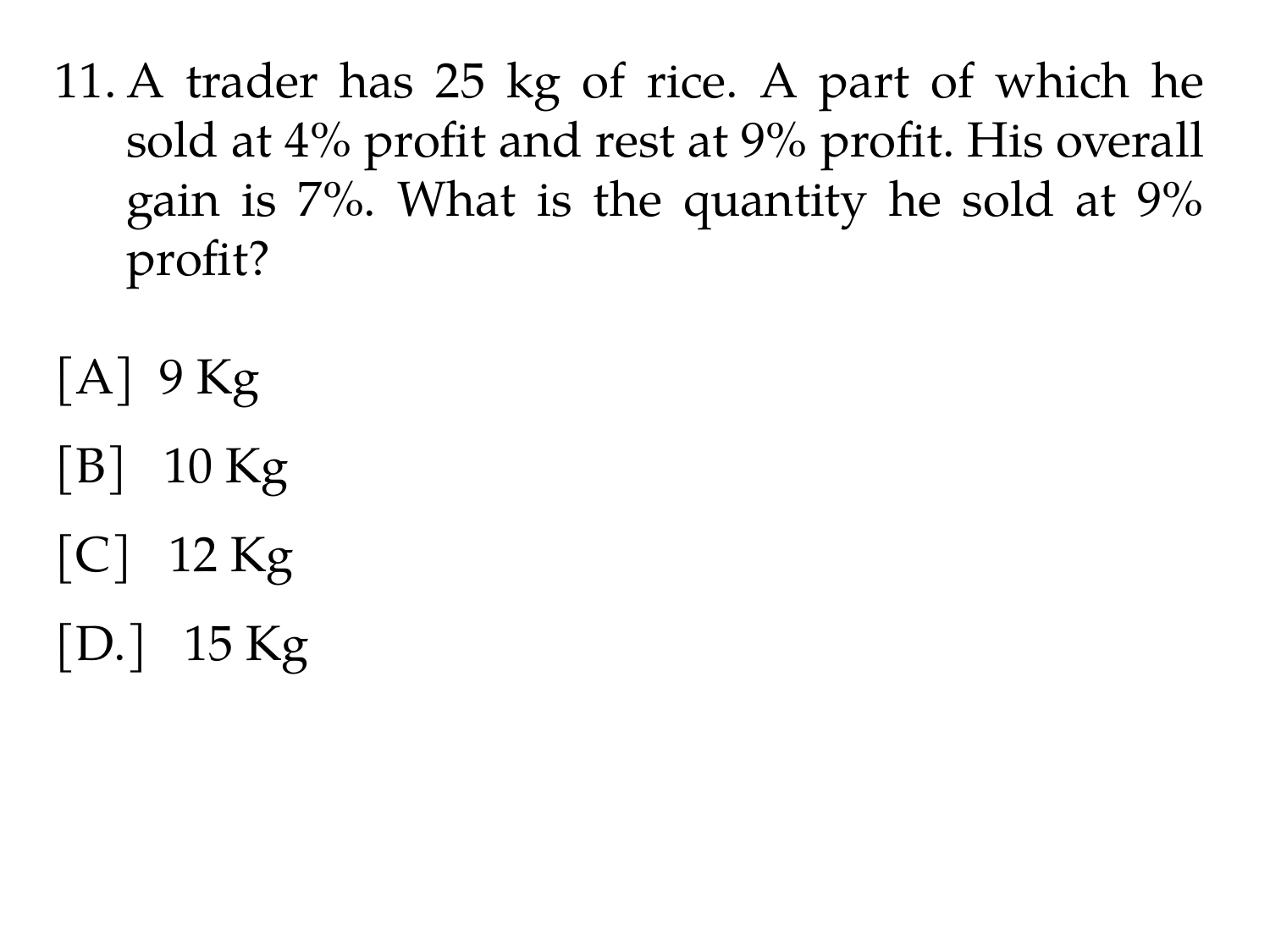

A trader has 25 kg of rice. A part of which he sold at 4% profit and rest at 9% profit. His overall gain is 7%. What is the quantity he sold at 9% profit?

[A]  9 Kg
[B]   10 Kg
[C]   12 Kg
[D.]   15 Kg